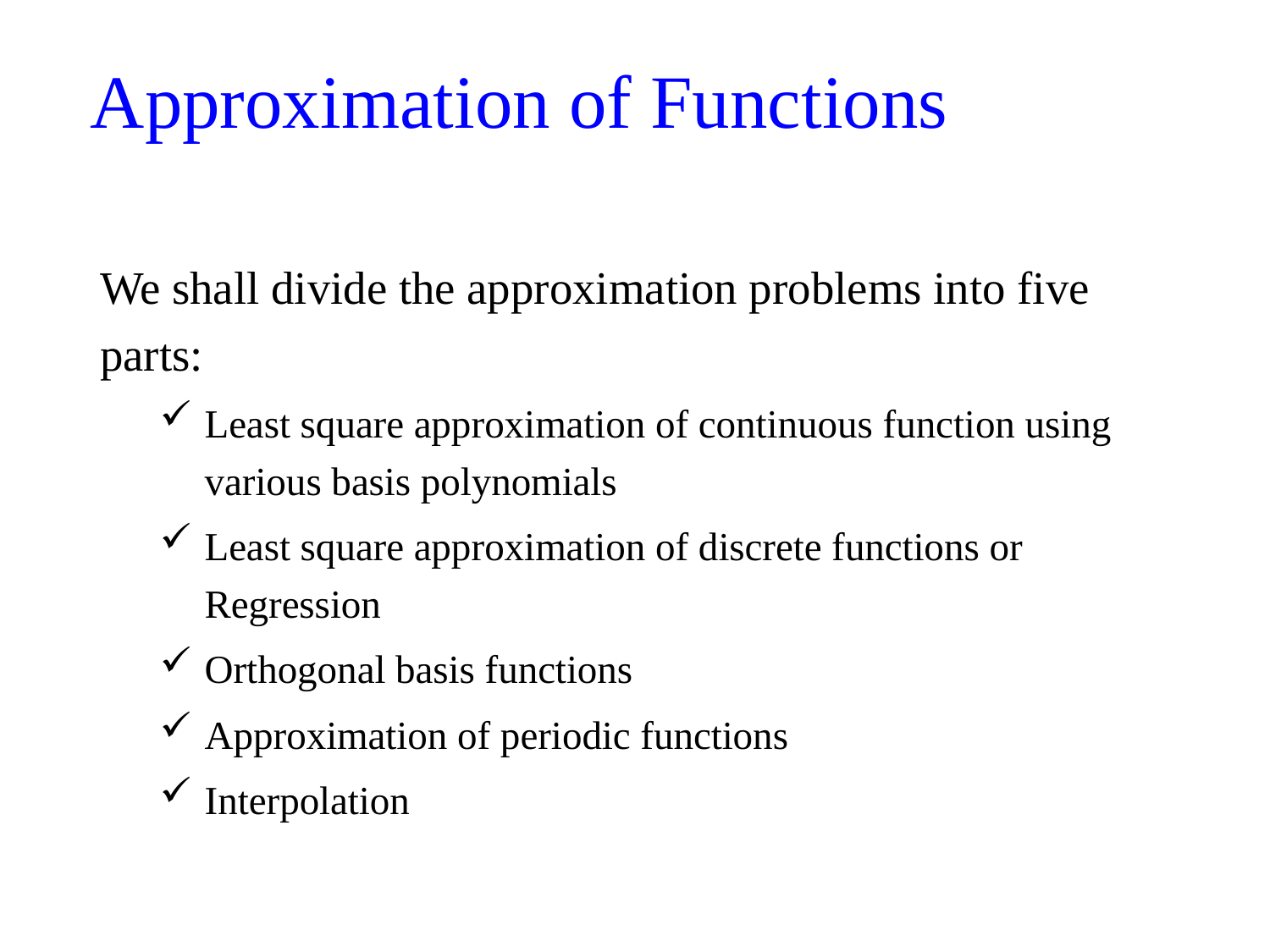

# Approximation of Functions
We shall divide the approximation problems into five parts:
Least square approximation of continuous function using various basis polynomials
Least square approximation of discrete functions or Regression
Orthogonal basis functions
Approximation of periodic functions
Interpolation